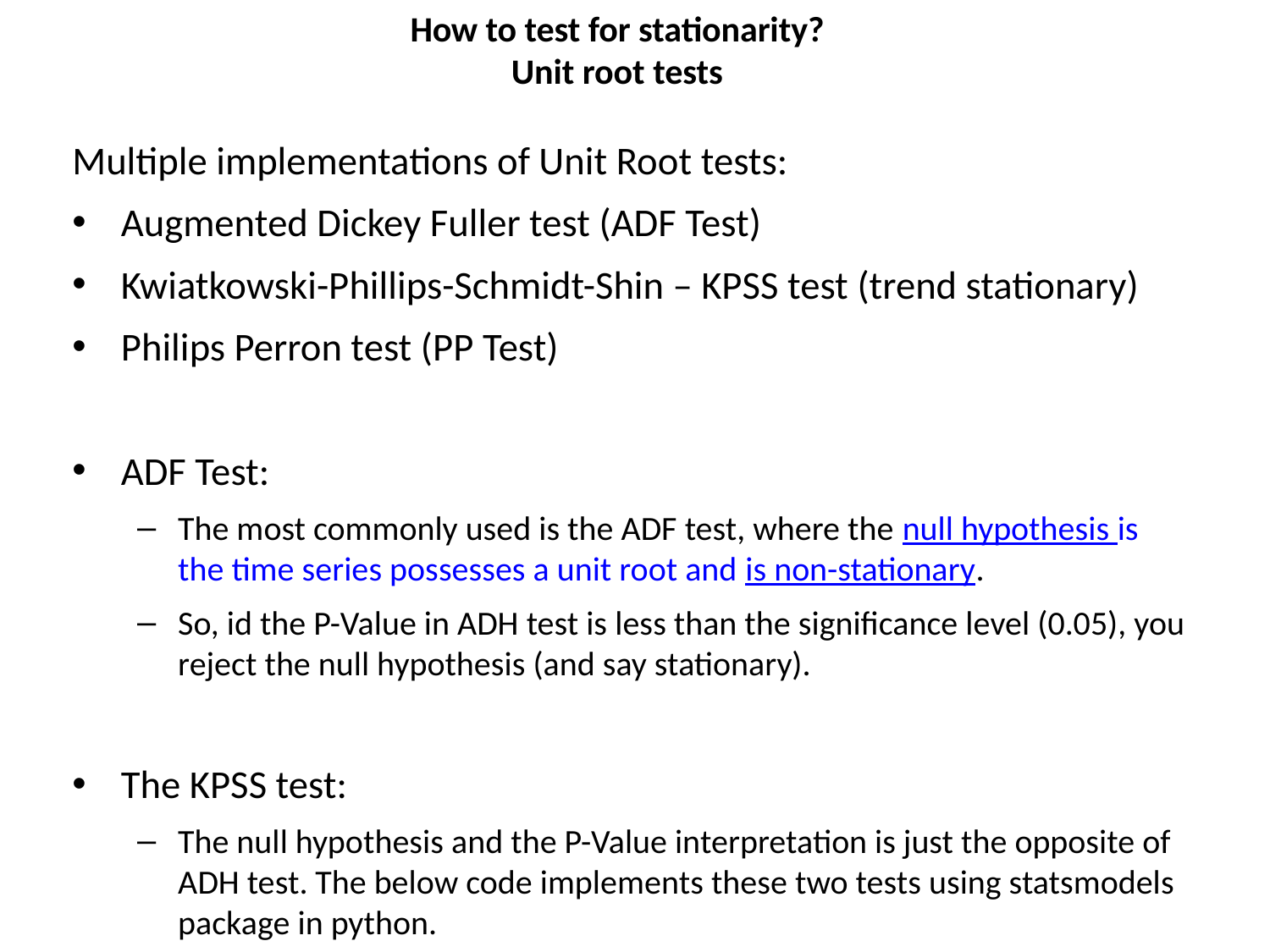

# How to test for stationarity? Unit root tests
Multiple implementations of Unit Root tests:
Augmented Dickey Fuller test (ADF Test)
Kwiatkowski-Phillips-Schmidt-Shin – KPSS test (trend stationary)
Philips Perron test (PP Test)

ADF Test:
The most commonly used is the ADF test, where the null hypothesis is the time series possesses a unit root and is non-stationary.
So, id the P-Value in ADH test is less than the significance level (0.05), you reject the null hypothesis (and say stationary).

The KPSS test:
The null hypothesis and the P-Value interpretation is just the opposite of ADH test. The below code implements these two tests using statsmodels package in python.